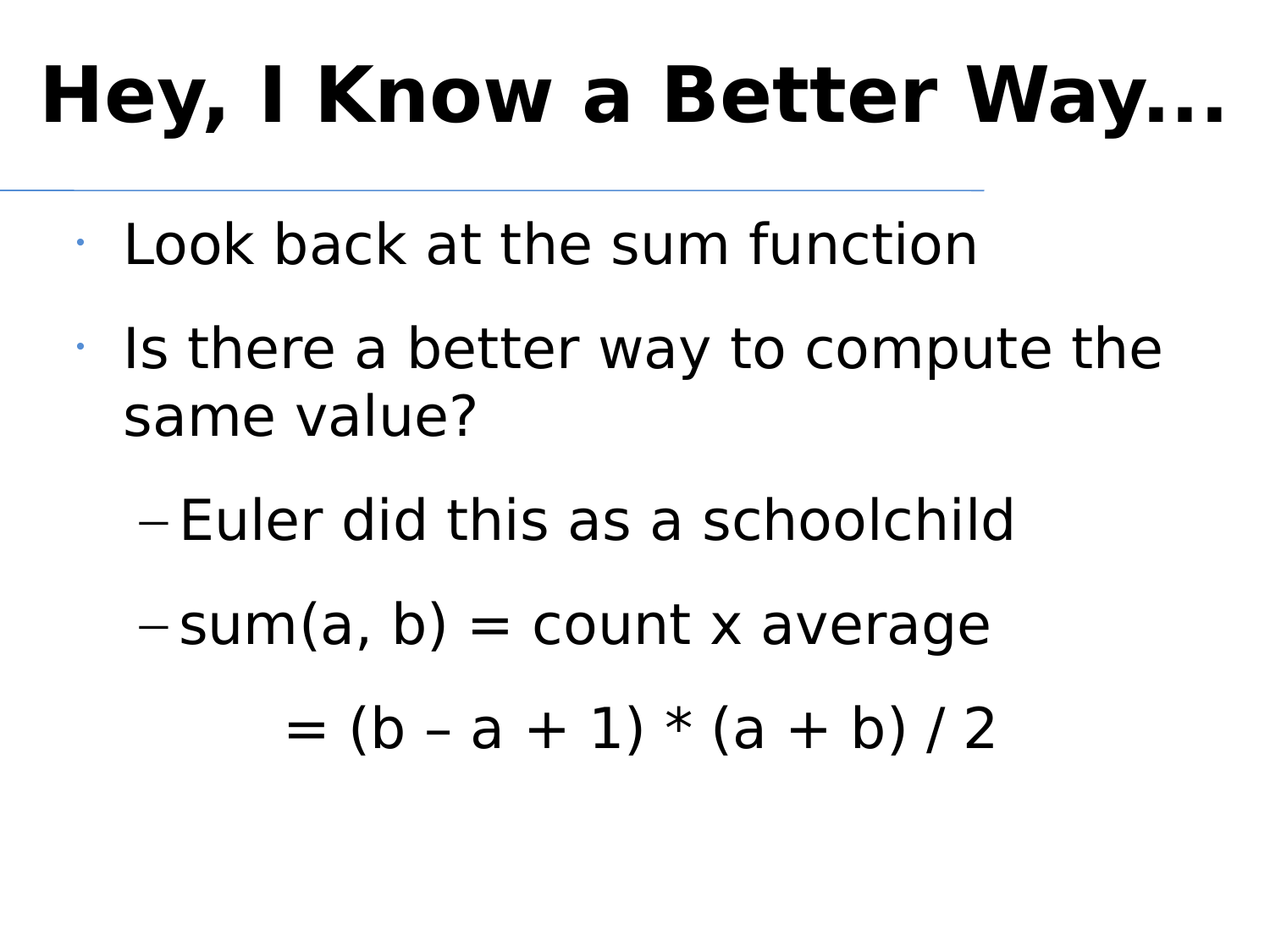

Hey, I Know a Better Way...
Look back at the sum function
Is there a better way to compute the same value?
Euler did this as a schoolchild
sum(a, b) = count x average
        = (b – a + 1) * (a + b) / 2